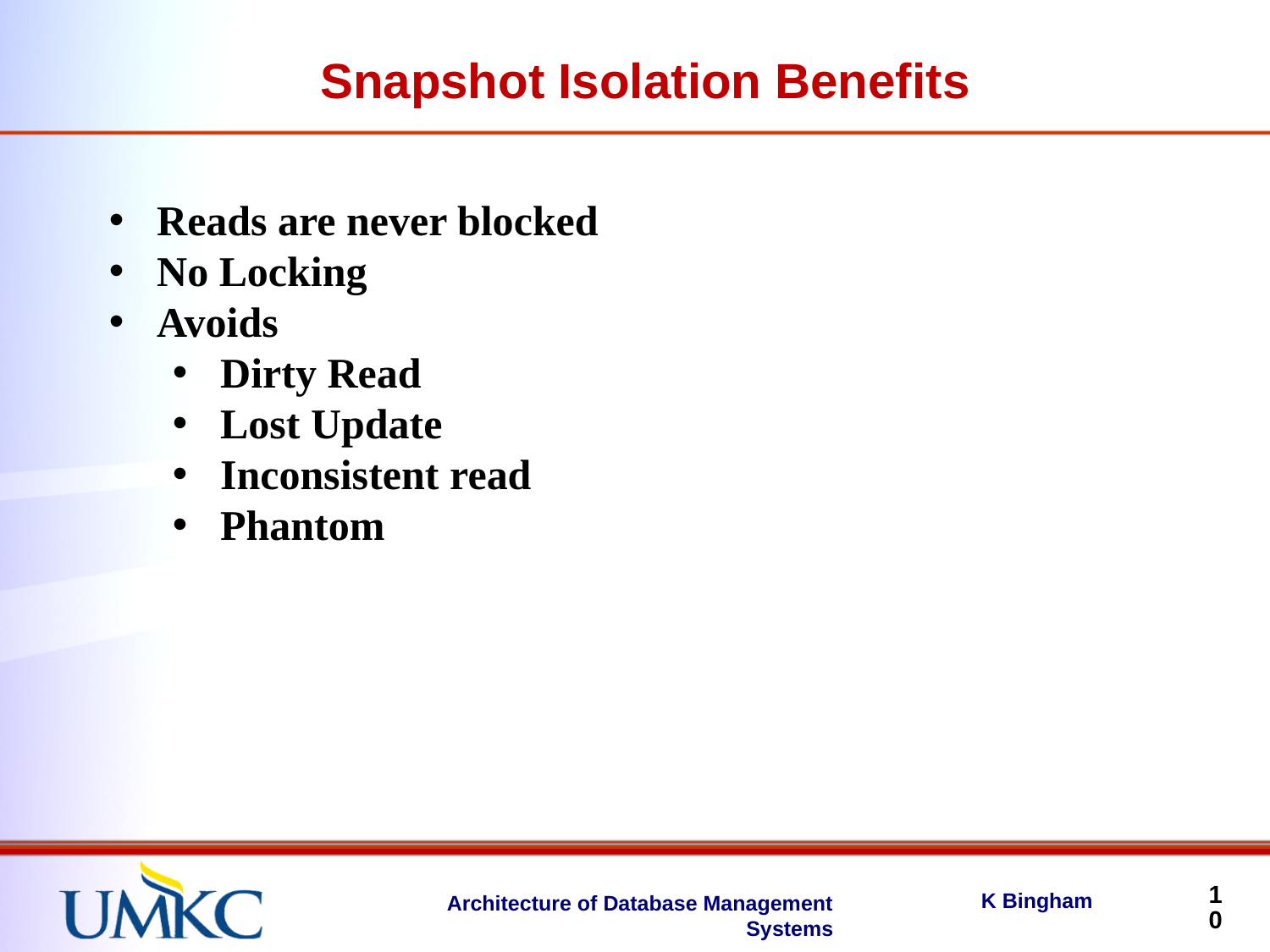

Snapshot Isolation Benefits
Reads are never blocked
No Locking
Avoids
Dirty Read
Lost Update
Inconsistent read
Phantom

10